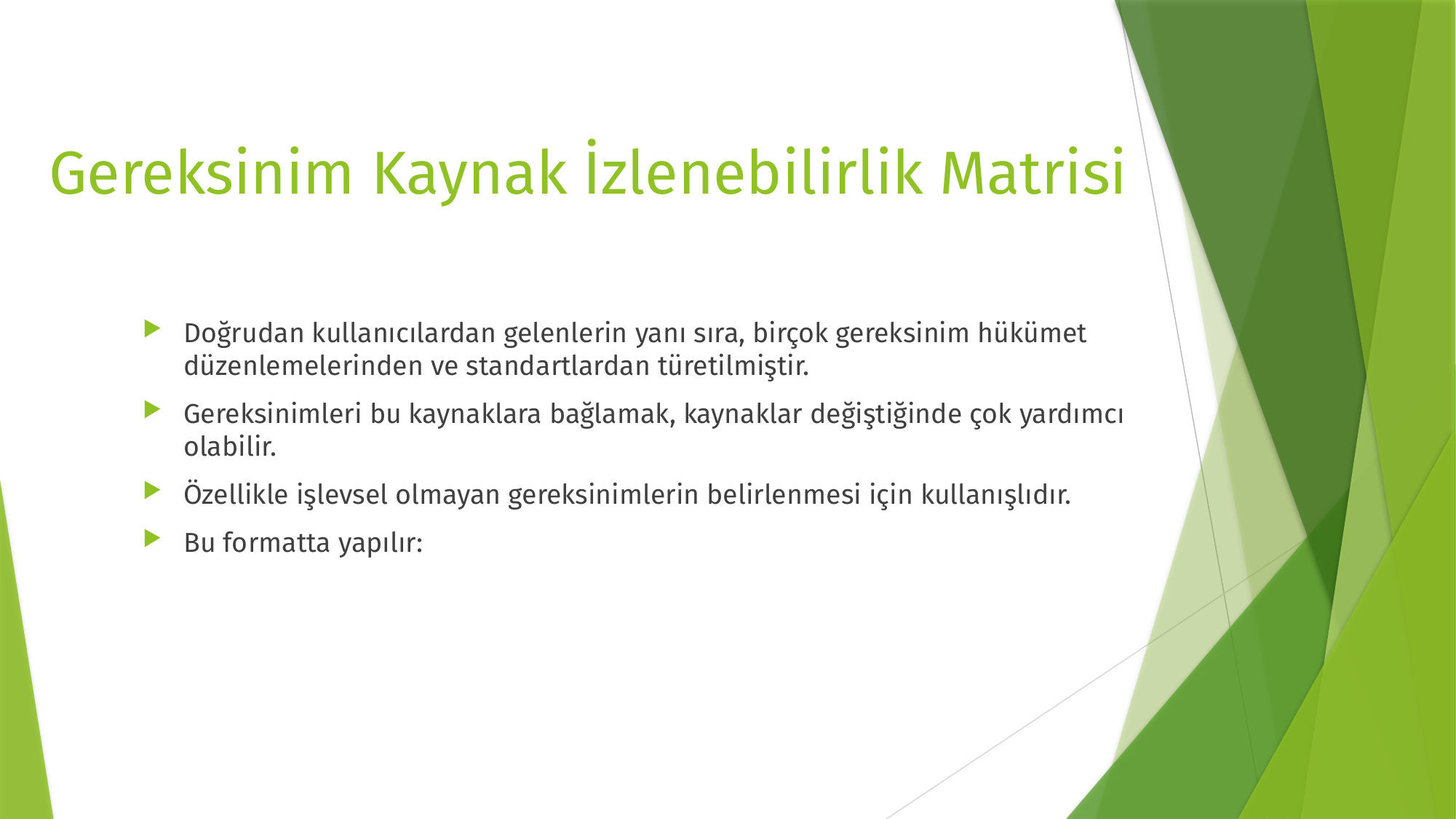

# Gereksinim Kaynak İzlenebilirlik Matrisi
Doğrudan kullanıcılardan gelenlerin yanı sıra, birçok gereksinim hükümet düzenlemelerinden ve standartlardan türetilmiştir.
Gereksinimleri bu kaynaklara bağlamak, kaynaklar değiştiğinde çok yardımcı olabilir.
Özellikle işlevsel olmayan gereksinimlerin belirlenmesi için kullanışlıdır.
Bu formatta yapılır: